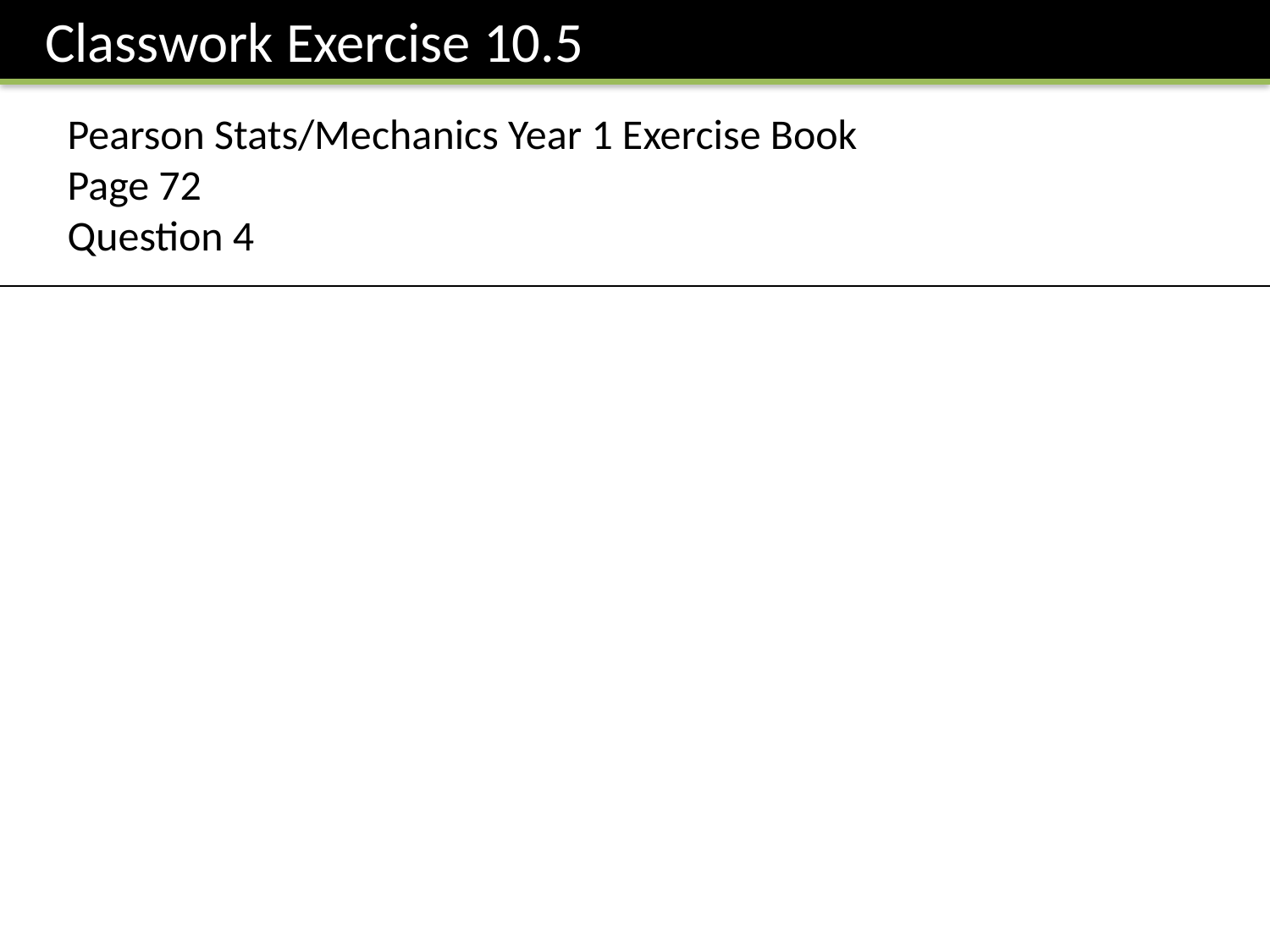

Classwork Exercise 10.5
Pearson Stats/Mechanics Year 1 Exercise Book
Page 72
Question 4